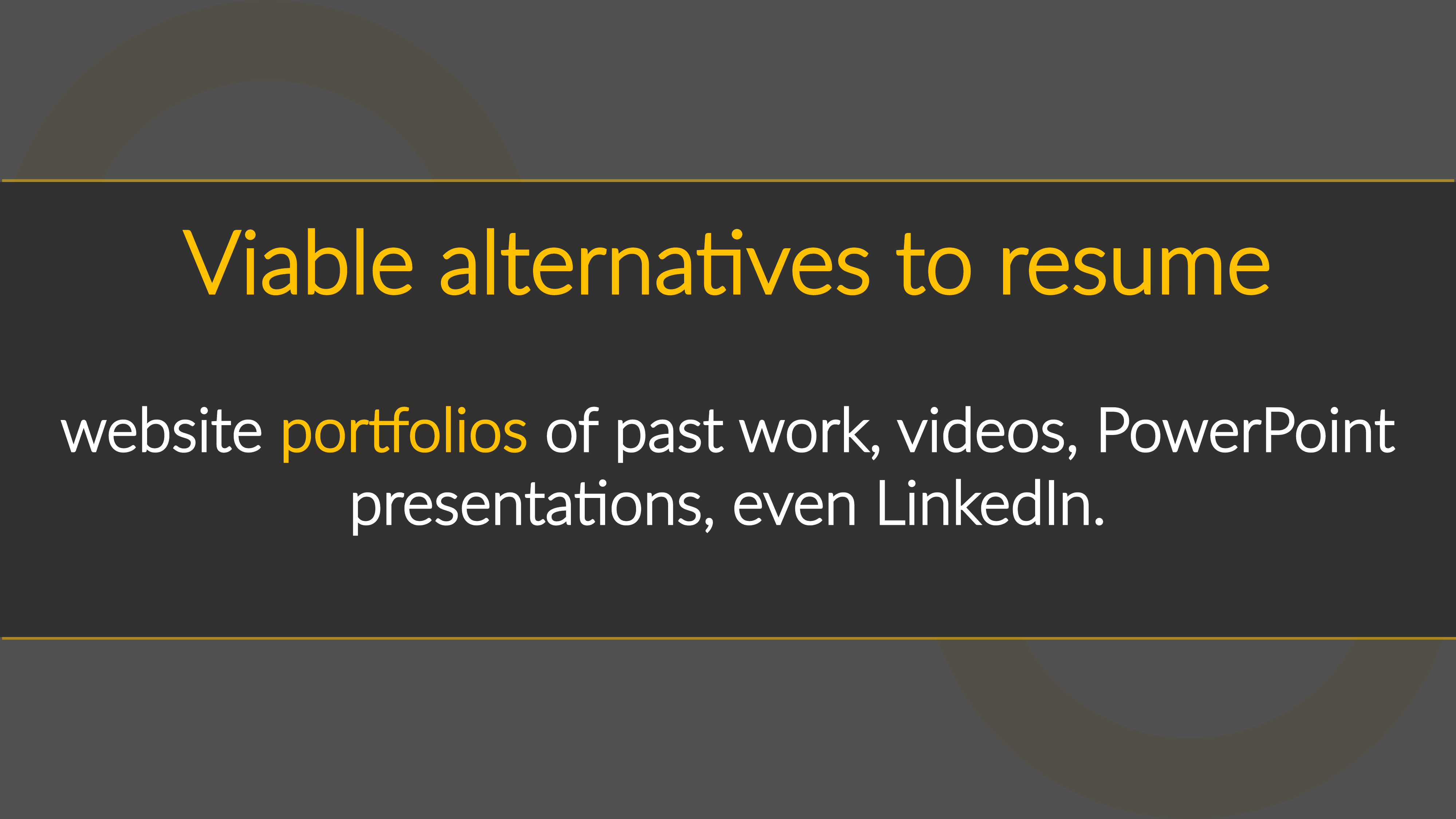

Viable alternatives to resume

website portfolios of past work, videos, PowerPoint presentations, even LinkedIn.